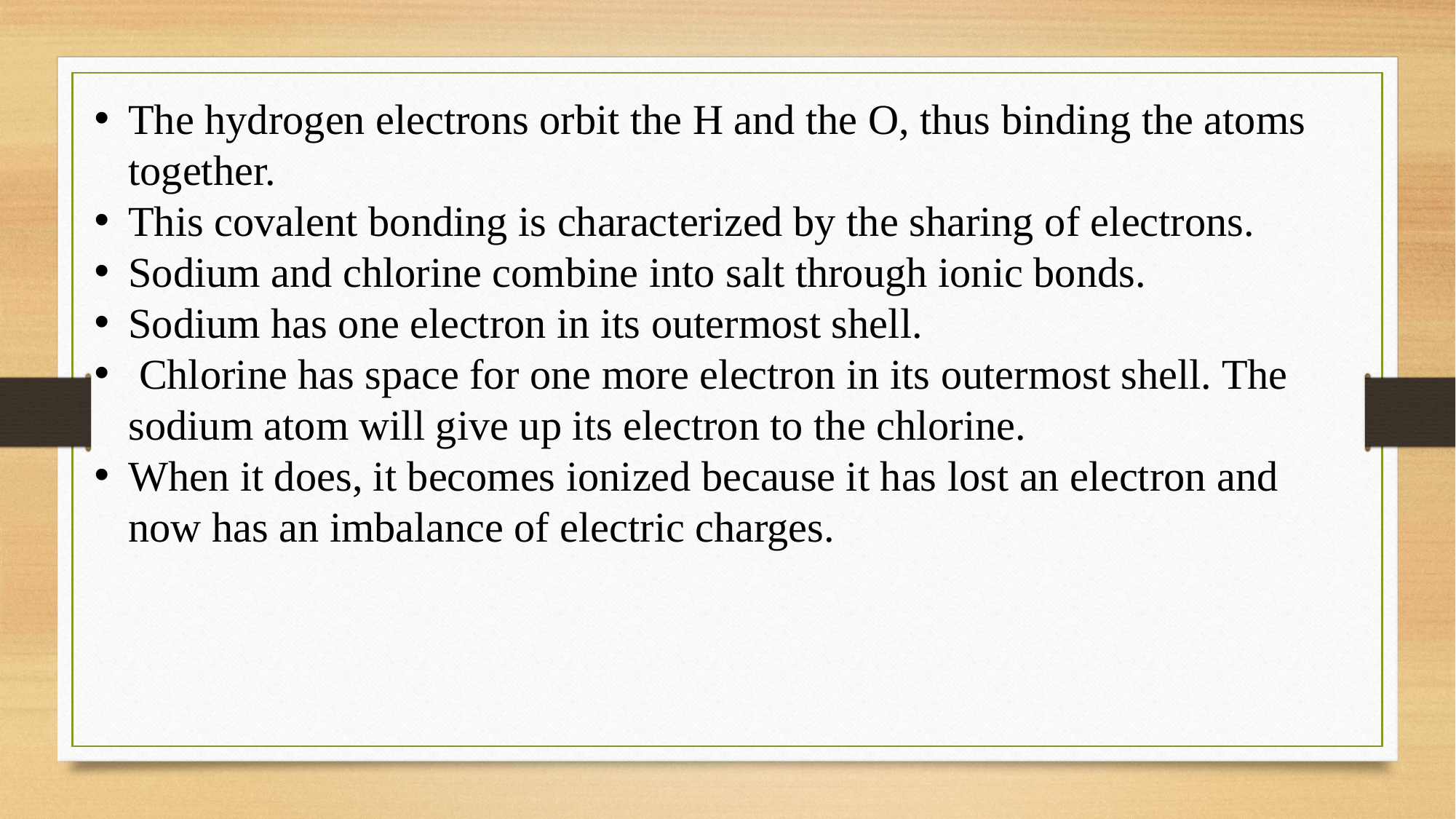

The hydrogen electrons orbit the H and the O, thus binding the atoms together.
This covalent bonding is characterized by the sharing of electrons.
Sodium and chlorine combine into salt through ionic bonds.
Sodium has one electron in its outermost shell.
 Chlorine has space for one more electron in its outermost shell. The sodium atom will give up its electron to the chlorine.
When it does, it becomes ionized because it has lost an electron and now has an imbalance of electric charges.